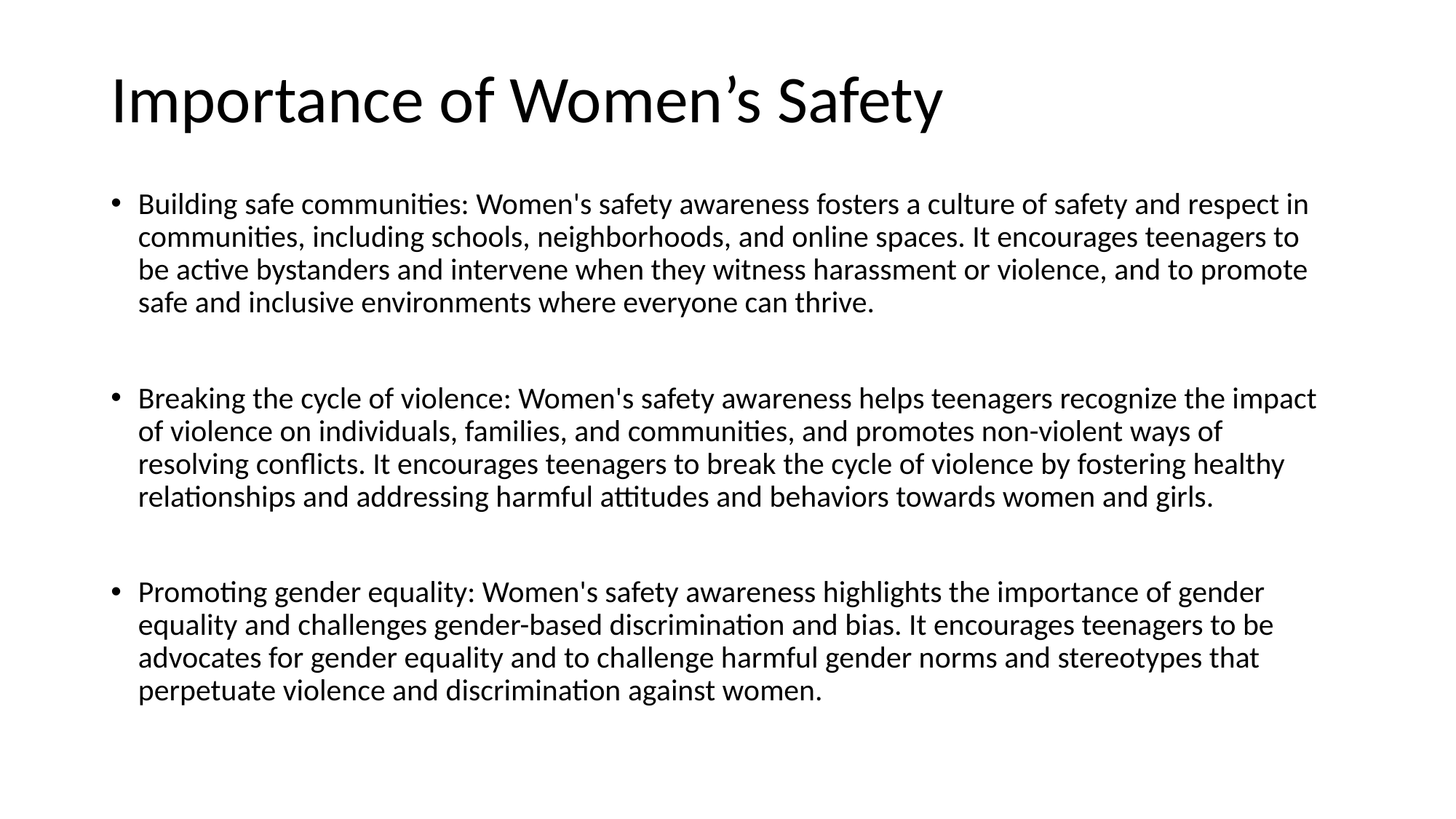

# Importance of Women’s Safety
Building safe communities: Women's safety awareness fosters a culture of safety and respect in communities, including schools, neighborhoods, and online spaces. It encourages teenagers to be active bystanders and intervene when they witness harassment or violence, and to promote safe and inclusive environments where everyone can thrive.

Breaking the cycle of violence: Women's safety awareness helps teenagers recognize the impact of violence on individuals, families, and communities, and promotes non-violent ways of resolving conflicts. It encourages teenagers to break the cycle of violence by fostering healthy relationships and addressing harmful attitudes and behaviors towards women and girls.

Promoting gender equality: Women's safety awareness highlights the importance of gender equality and challenges gender-based discrimination and bias. It encourages teenagers to be advocates for gender equality and to challenge harmful gender norms and stereotypes that perpetuate violence and discrimination against women.